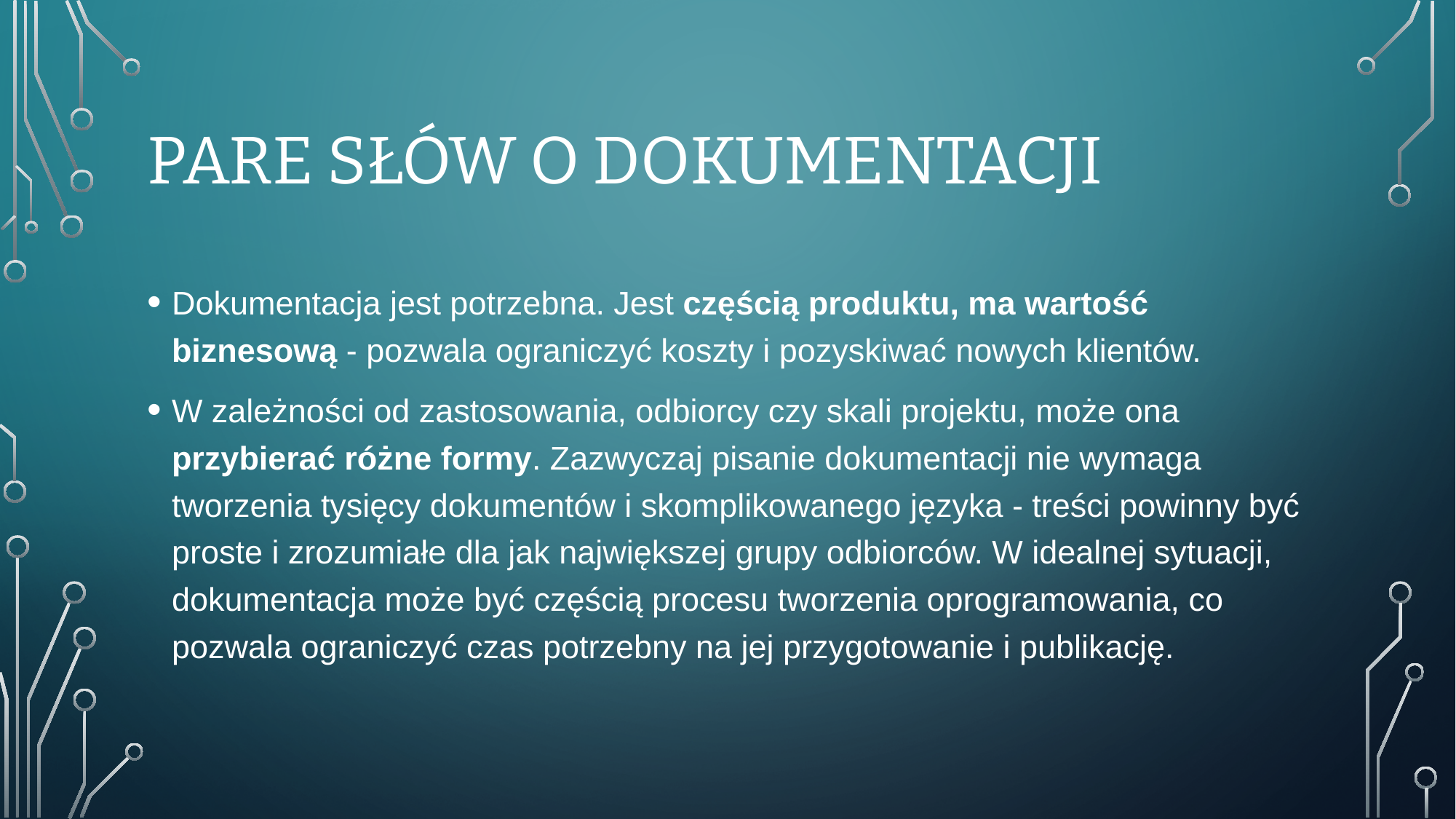

# Pare słów o dokumentacji
Dokumentacja jest potrzebna. Jest częścią produktu, ma wartość biznesową - pozwala ograniczyć koszty i pozyskiwać nowych klientów.
W zależności od zastosowania, odbiorcy czy skali projektu, może ona przybierać różne formy. Zazwyczaj pisanie dokumentacji nie wymaga tworzenia tysięcy dokumentów i skomplikowanego języka - treści powinny być proste i zrozumiałe dla jak największej grupy odbiorców. W idealnej sytuacji, dokumentacja może być częścią procesu tworzenia oprogramowania, co pozwala ograniczyć czas potrzebny na jej przygotowanie i publikację.